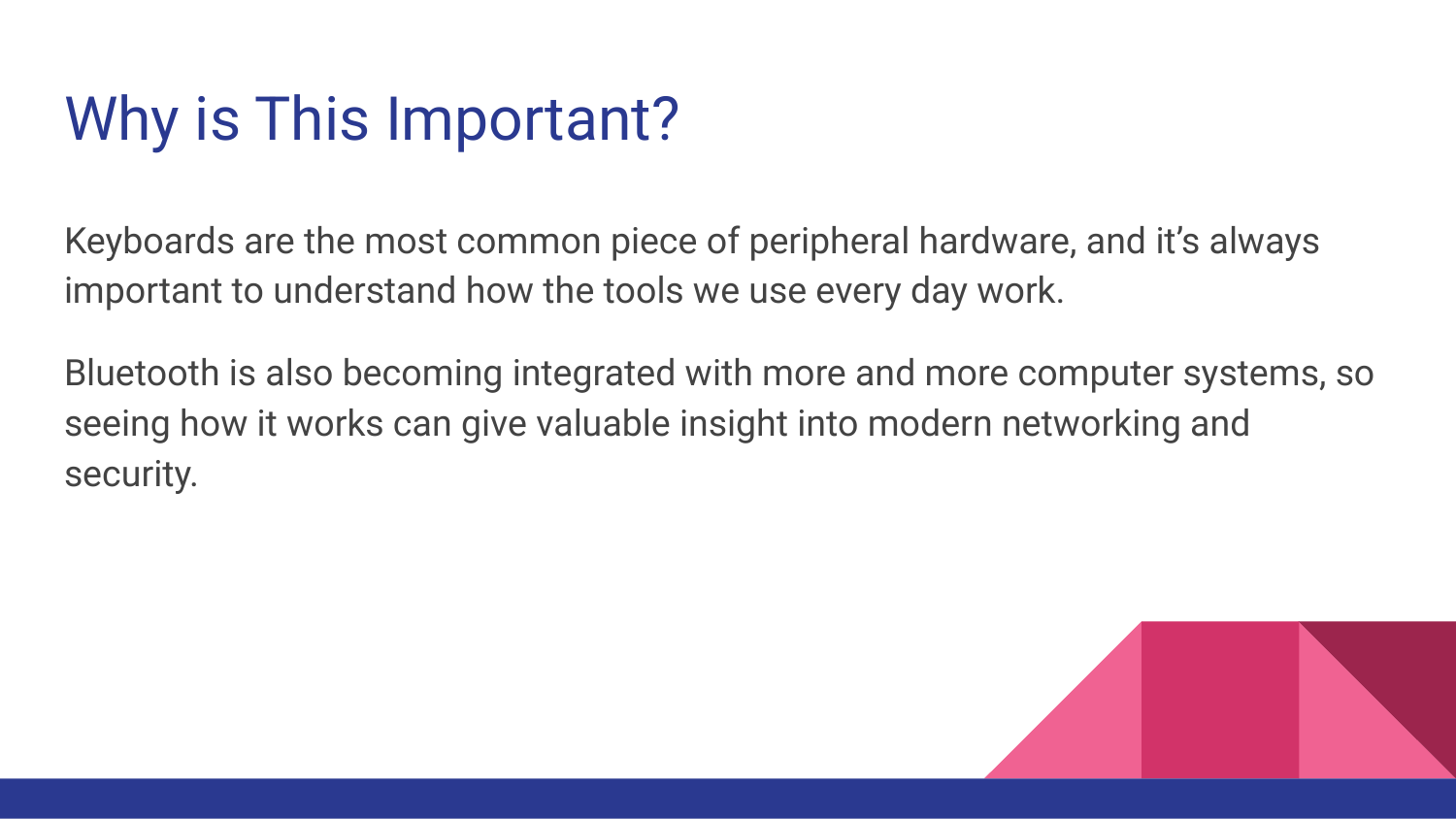

# Why is This Important?
Keyboards are the most common piece of peripheral hardware, and it’s always important to understand how the tools we use every day work.
Bluetooth is also becoming integrated with more and more computer systems, so seeing how it works can give valuable insight into modern networking and security.